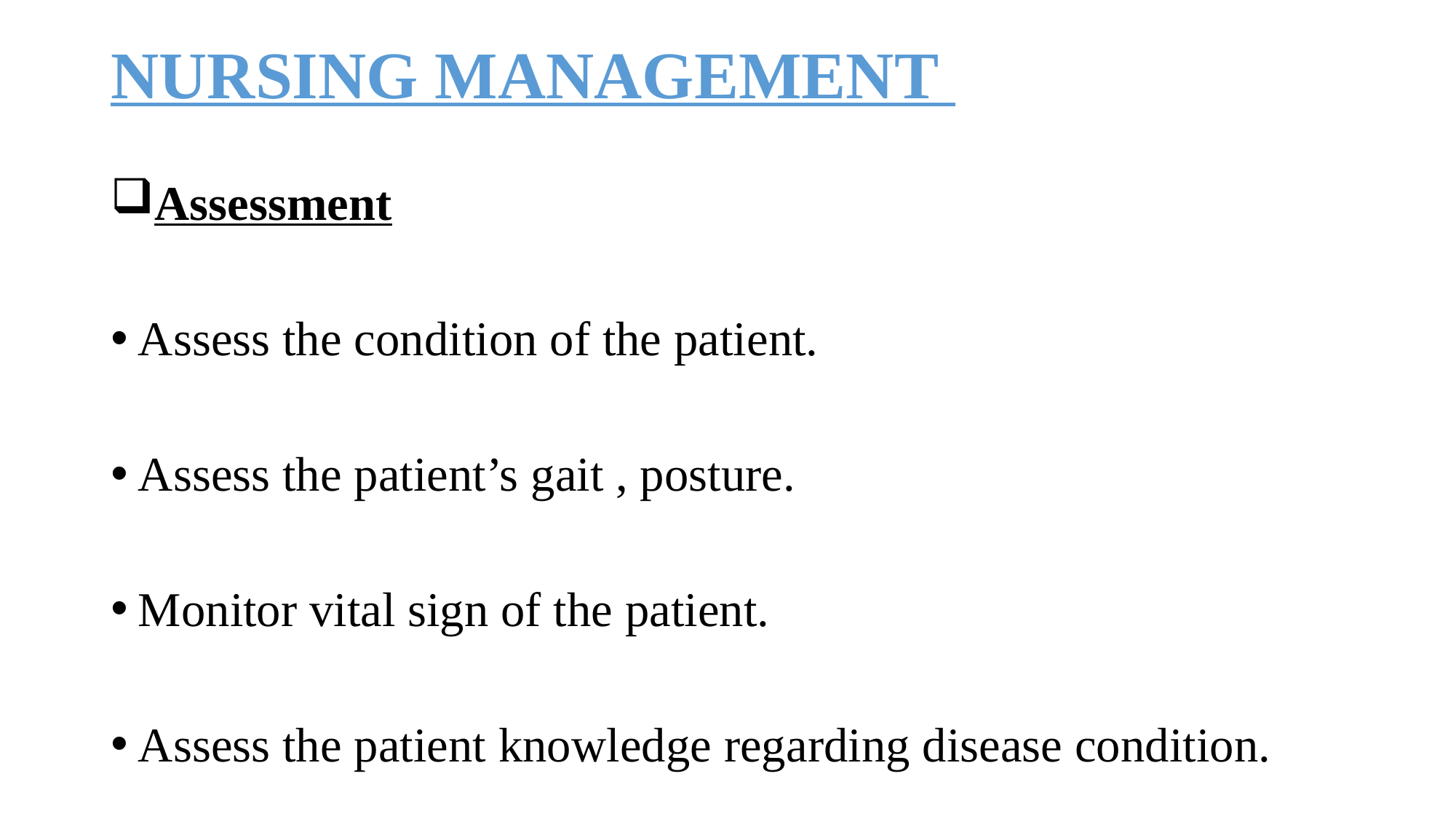

# NURSING MANAGEMENT
Assessment

Assess the condition of the patient.

Assess the patient’s gait , posture.

Monitor vital sign of the patient.

Assess the patient knowledge regarding disease condition.